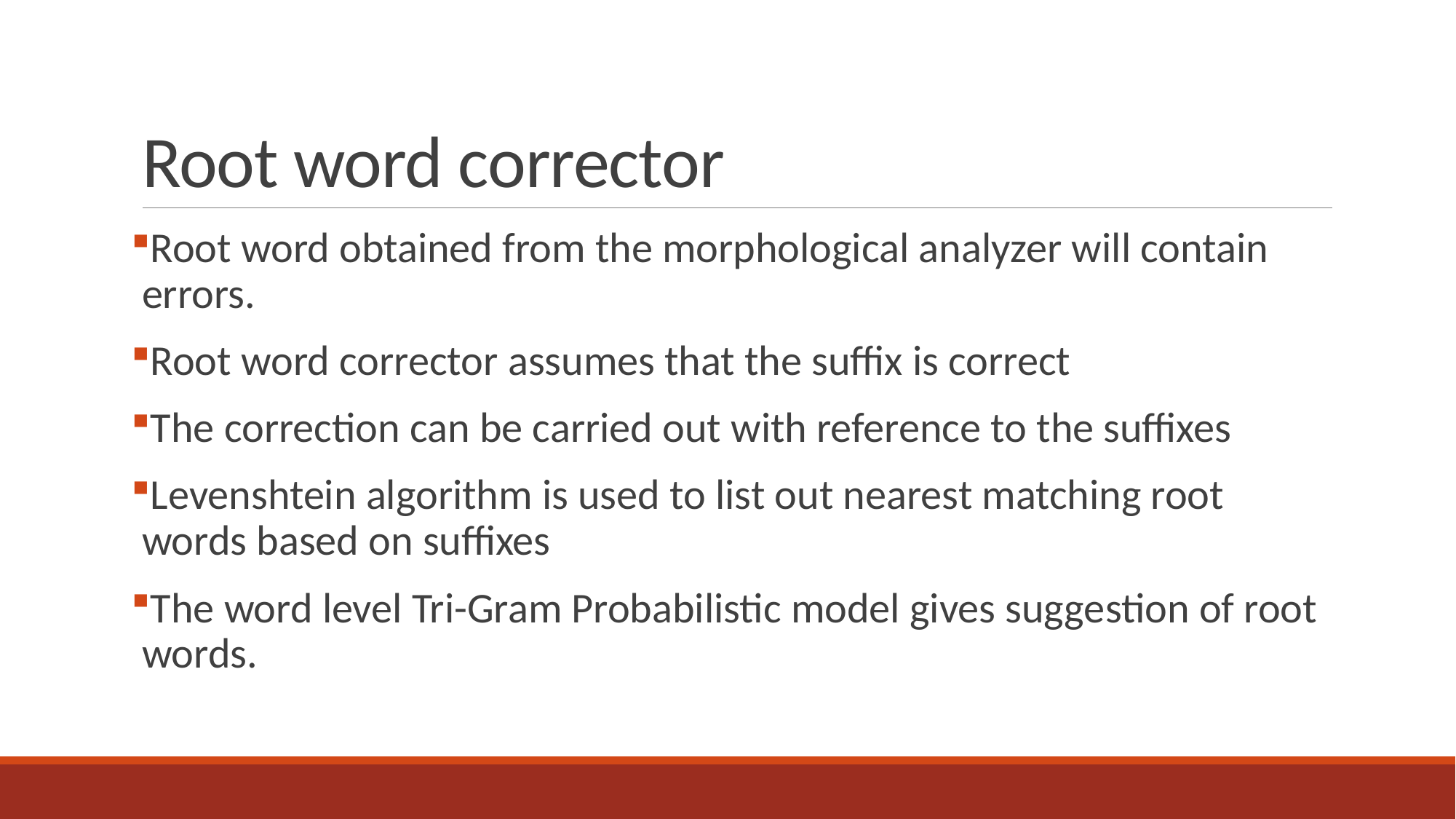

# Root word corrector
Root word obtained from the morphological analyzer will contain errors.
Root word corrector assumes that the suffix is correct
The correction can be carried out with reference to the suffixes
Levenshtein algorithm is used to list out nearest matching root words based on suffixes
The word level Tri-Gram Probabilistic model gives suggestion of root words.